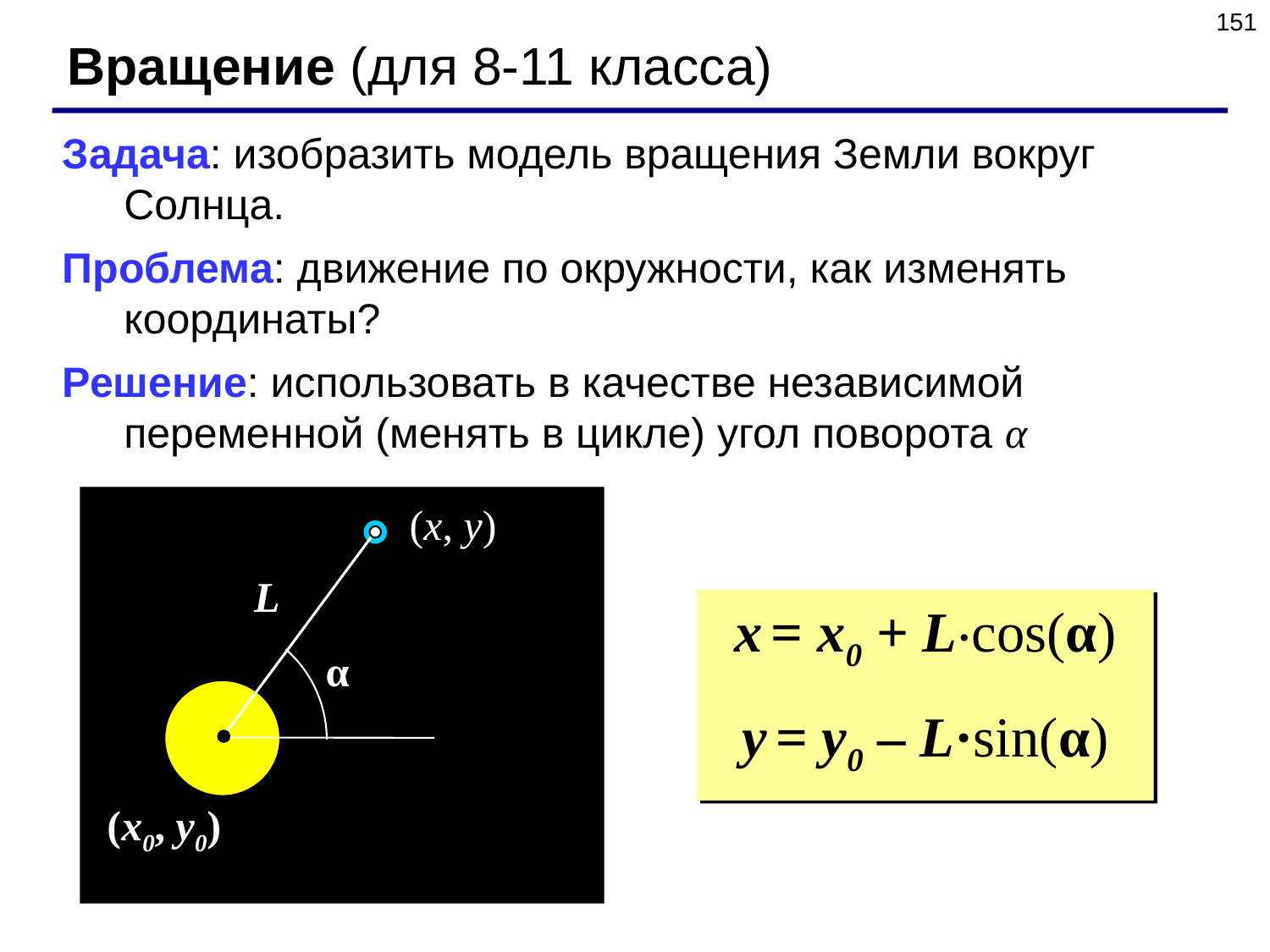

151
Вращение (для 8-11 класса)

Задача: изобразить модель вращения Земли вокруг Солнца.
Проблема: движение по окружности, как изменять координаты?
Решение: использовать в качестве независимой переменной (менять в цикле) угол поворота α

(x, y)

L
x = x0 + L·cos(α)
y = y0 – L·sin(α)
α

(x0, y0)